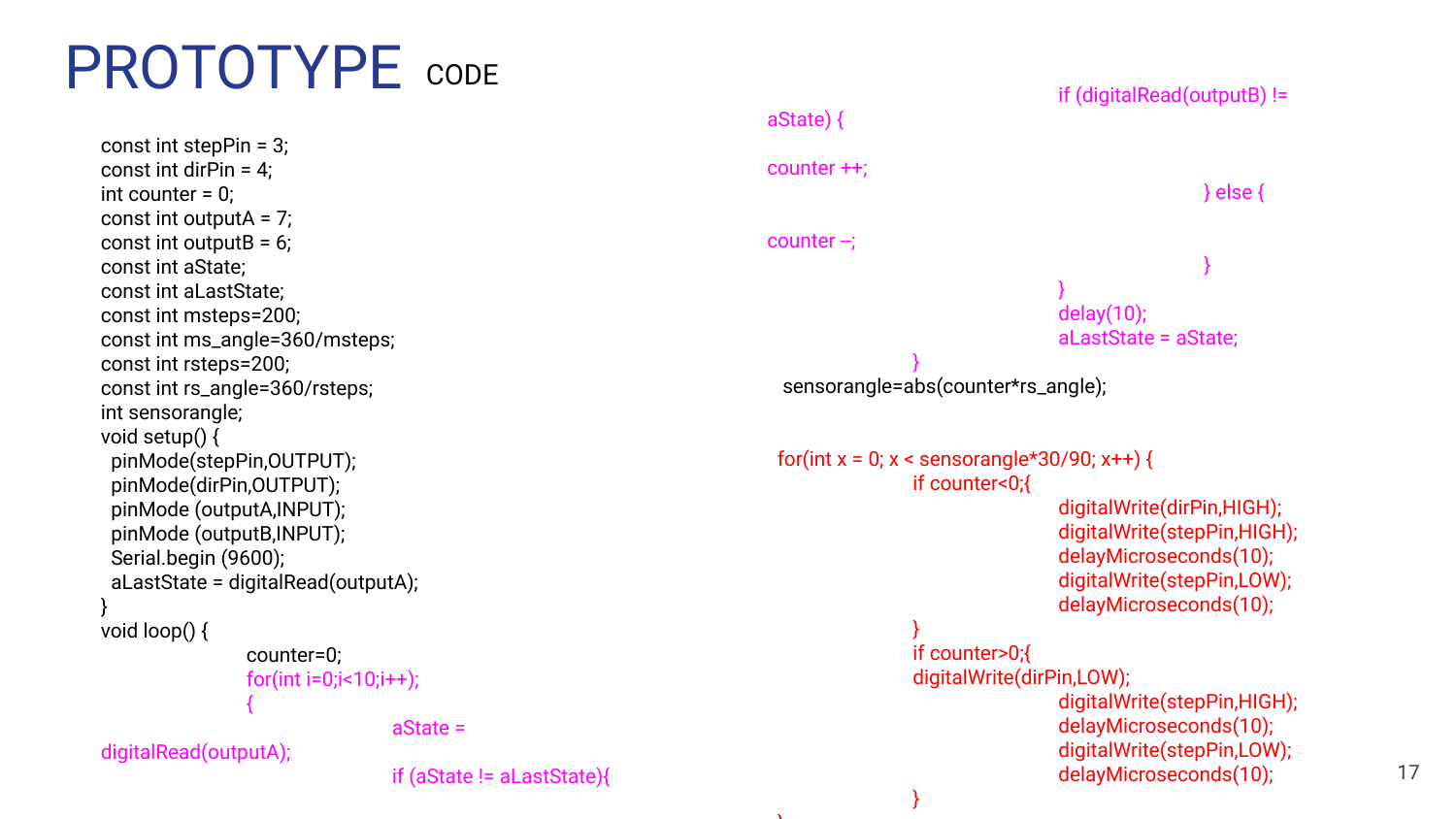

# PROTOTYPE

CODE
		if (digitalRead(outputB) != aState) {
				counter ++;
			} else {
				counter --;
			}
		}
		delay(10);
		aLastState = aState;
	}
   sensorangle=abs(counter*rs_angle);

  for(int x = 0; x < sensorangle*30/90; x++) {
	if counter<0;{
		digitalWrite(dirPin,HIGH);
		digitalWrite(stepPin,HIGH);
		delayMicroseconds(10);
		digitalWrite(stepPin,LOW);
		delayMicroseconds(10);
	}
	if counter>0;{
digitalWrite(dirPin,LOW);
		digitalWrite(stepPin,HIGH);
		delayMicroseconds(10);
		digitalWrite(stepPin,LOW);
		delayMicroseconds(10);
	}
  }
  }

const int stepPin = 3;
const int dirPin = 4;
int counter = 0;
const int outputA = 7;
const int outputB = 6;
const int aState;
const int aLastState;
const int msteps=200;
const int ms_angle=360/msteps;
const int rsteps=200;
const int rs_angle=360/rsteps;
int sensorangle;
void setup() {
  pinMode(stepPin,OUTPUT);
  pinMode(dirPin,OUTPUT);
  pinMode (outputA,INPUT);
  pinMode (outputB,INPUT);
  Serial.begin (9600);
  aLastState = digitalRead(outputA);
}
void loop() {
	counter=0;
	for(int i=0;i<10;i++);
	{
		aState = digitalRead(outputA);
		if (aState != aLastState){

17